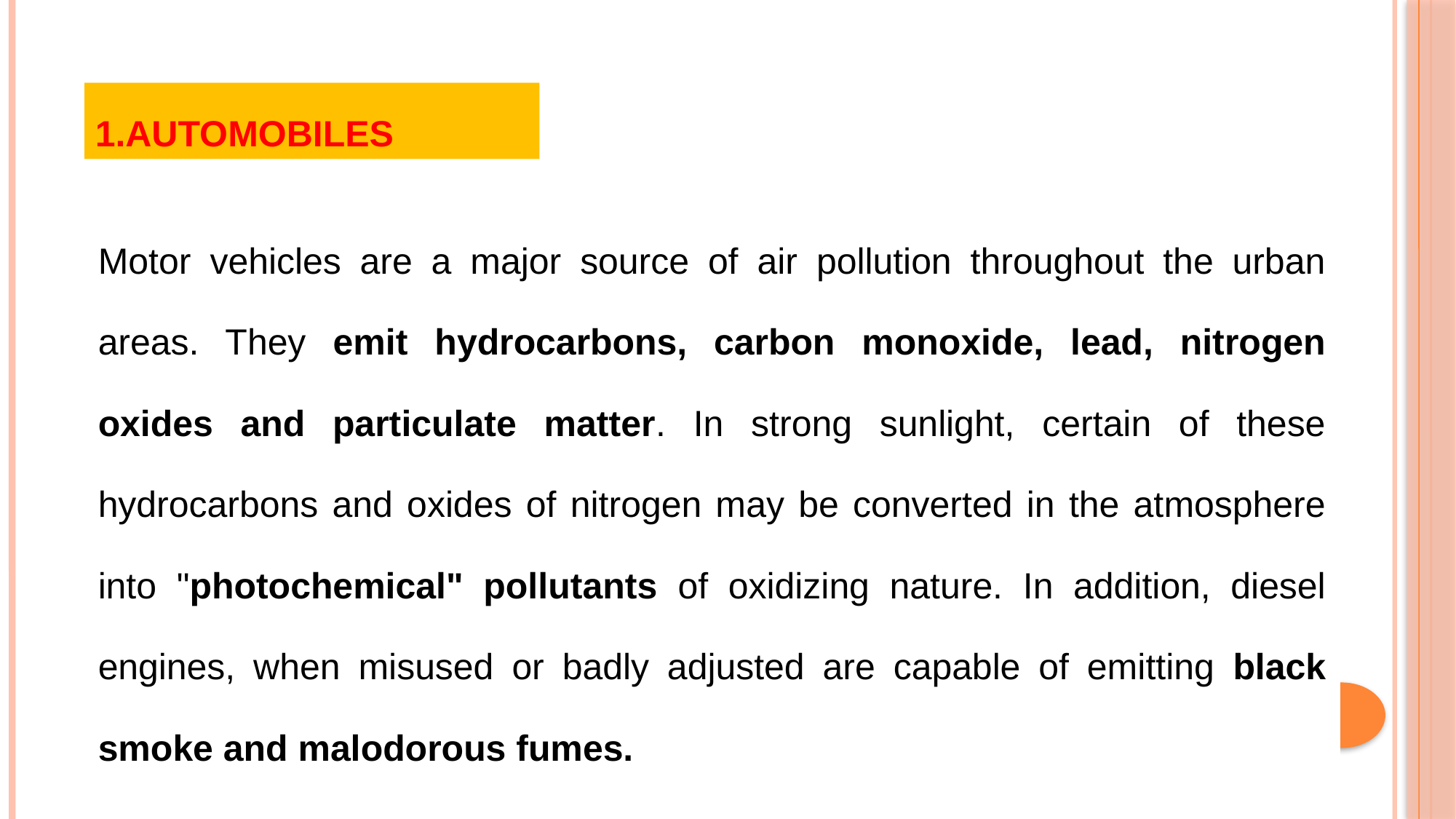

1.AUTOMOBILES
| Motor vehicles are a major source of air pollution throughout the urban areas. They emit hydrocarbons, carbon monoxide, lead, nitrogen oxides and particulate matter. In strong sunlight, certain of these hydrocarbons and oxides of nitrogen may be converted in the atmosphere into "photochemical" pollutants of oxidizing nature. In addition, diesel engines, when misused or badly adjusted are capable of emitting black smoke and malodorous fumes. |
| --- |